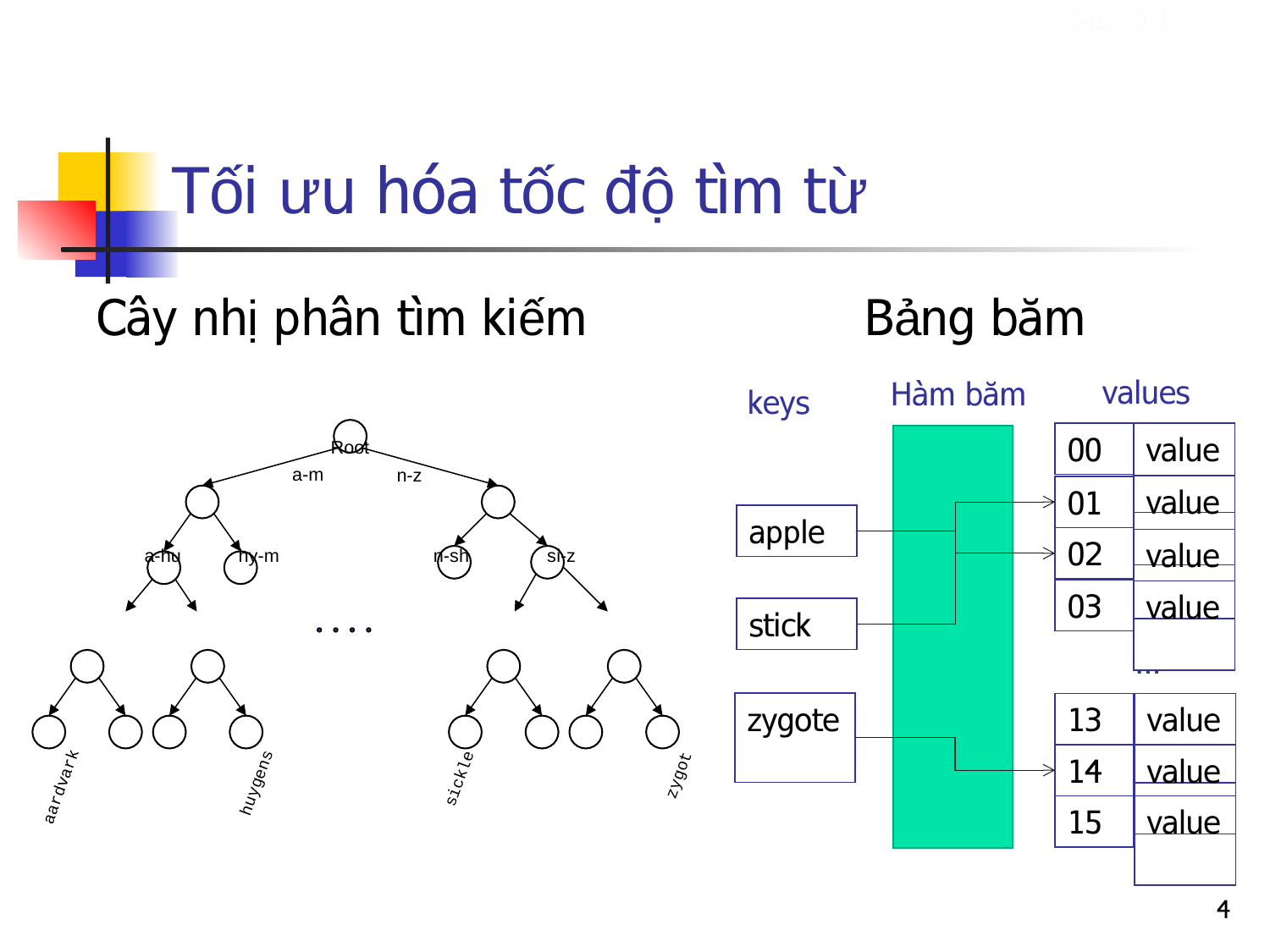

Sec. 3.1
Tối ưu hóa tốc độ tìm từ
Cây nhị phân tìm kiếm                  Bảng băm
values
Hàm băm
keys
00
value

value
01
apple
02
value
03
value
stick
…
zygote
13
value
14
value
15
value
Root
a-m
n-z

a-hu
hy-m
n-sh
si-z

zygot
sickle
huygens
aardvark
4